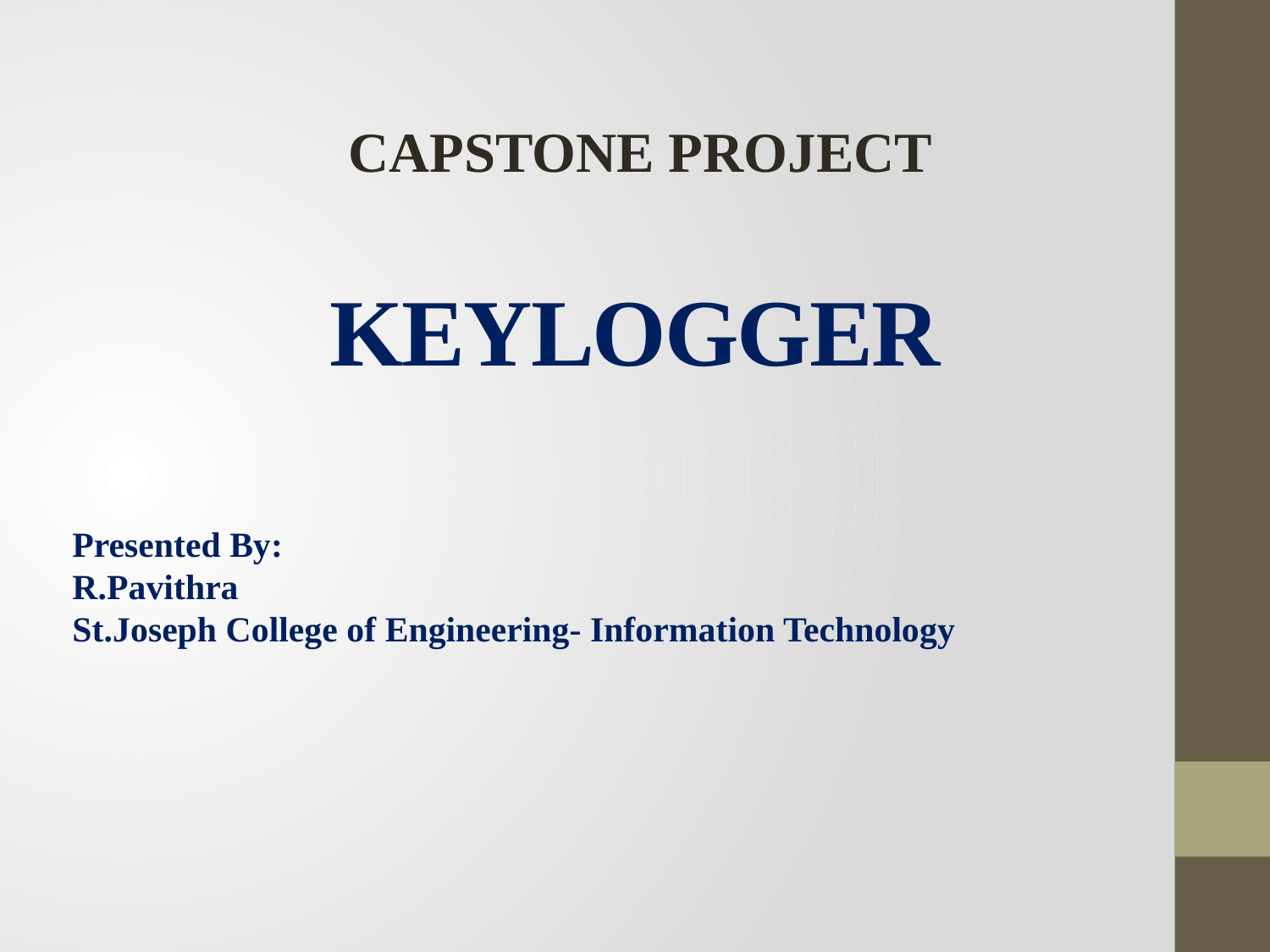

CAPSTONE PROJECT
# KEYLOGGER
Presented By:
R.Pavithra
St.Joseph College of Engineering- Information Technology